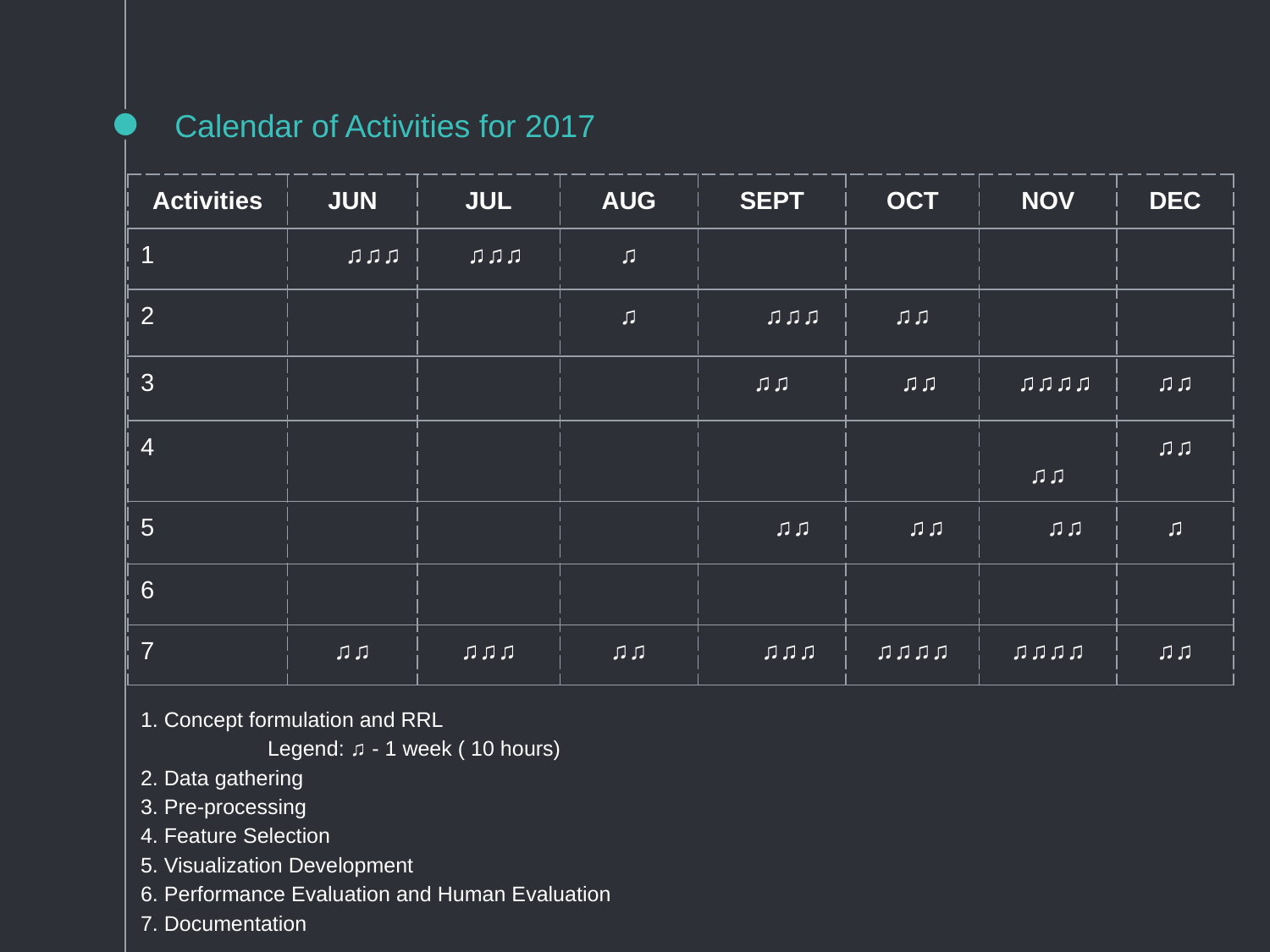

# Calendar of Activities for 2017
| Activities | JUN | JUL | AUG | SEPT | OCT | NOV | DEC |
| --- | --- | --- | --- | --- | --- | --- | --- |
| 1 | ♫♫♫ | ♫♫♫ | ♫ |  |  |  |  |
| 2 |  |  | ♫ | ♫♫♫ | ♫♫ |  |  |
| 3 |  |  |  | ♫♫ | ♫♫ | ♫♫♫♫ | ♫♫ |
| 4 |  |  |  |  |  | ♫♫ | ♫♫ |
| 5 |  |  |  | ♫♫ | ♫♫ | ♫♫ | ♫ |
| 6 |  |  |  |  |  |  |  |
| 7 | ♫♫ | ♫♫♫ | ♫♫ | ♫♫♫ | ♫♫♫♫ | ♫♫♫♫ | ♫♫ |
1. Concept formulation and RRL							Legend: ♫ - 1 week ( 10 hours)
2. Data gathering
3. Pre-processing
4. Feature Selection
5. Visualization Development
6. Performance Evaluation and Human Evaluation
7. Documentation